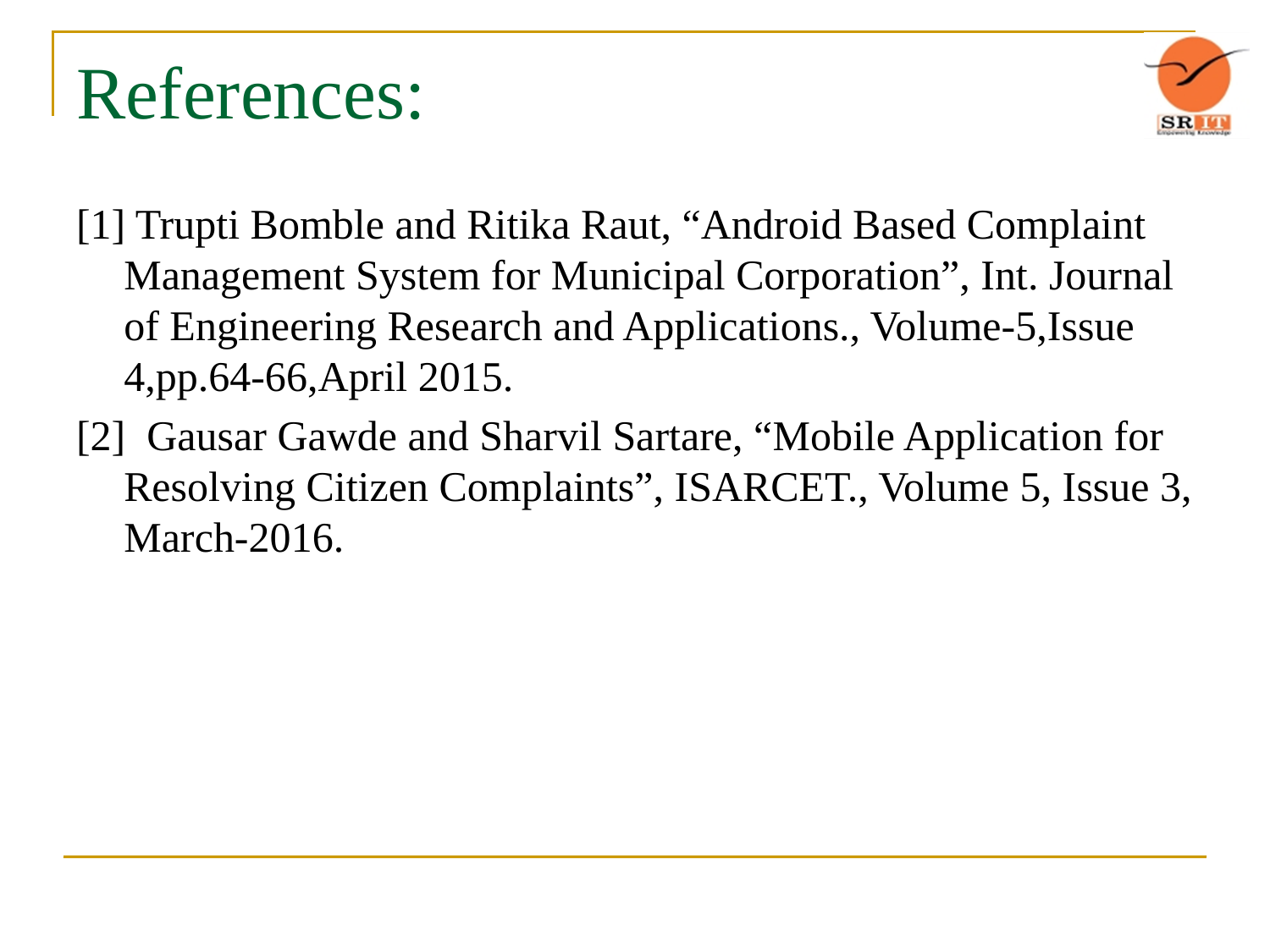

# References:
[1] Trupti Bomble and Ritika Raut, “Android Based Complaint Management System for Municipal Corporation”, Int. Journal of Engineering Research and Applications., Volume-5,Issue 4,pp.64-66,April 2015.
[2]  Gausar Gawde and Sharvil Sartare, “Mobile Application for Resolving Citizen Complaints”, ISARCET., Volume 5, Issue 3, March-2016.